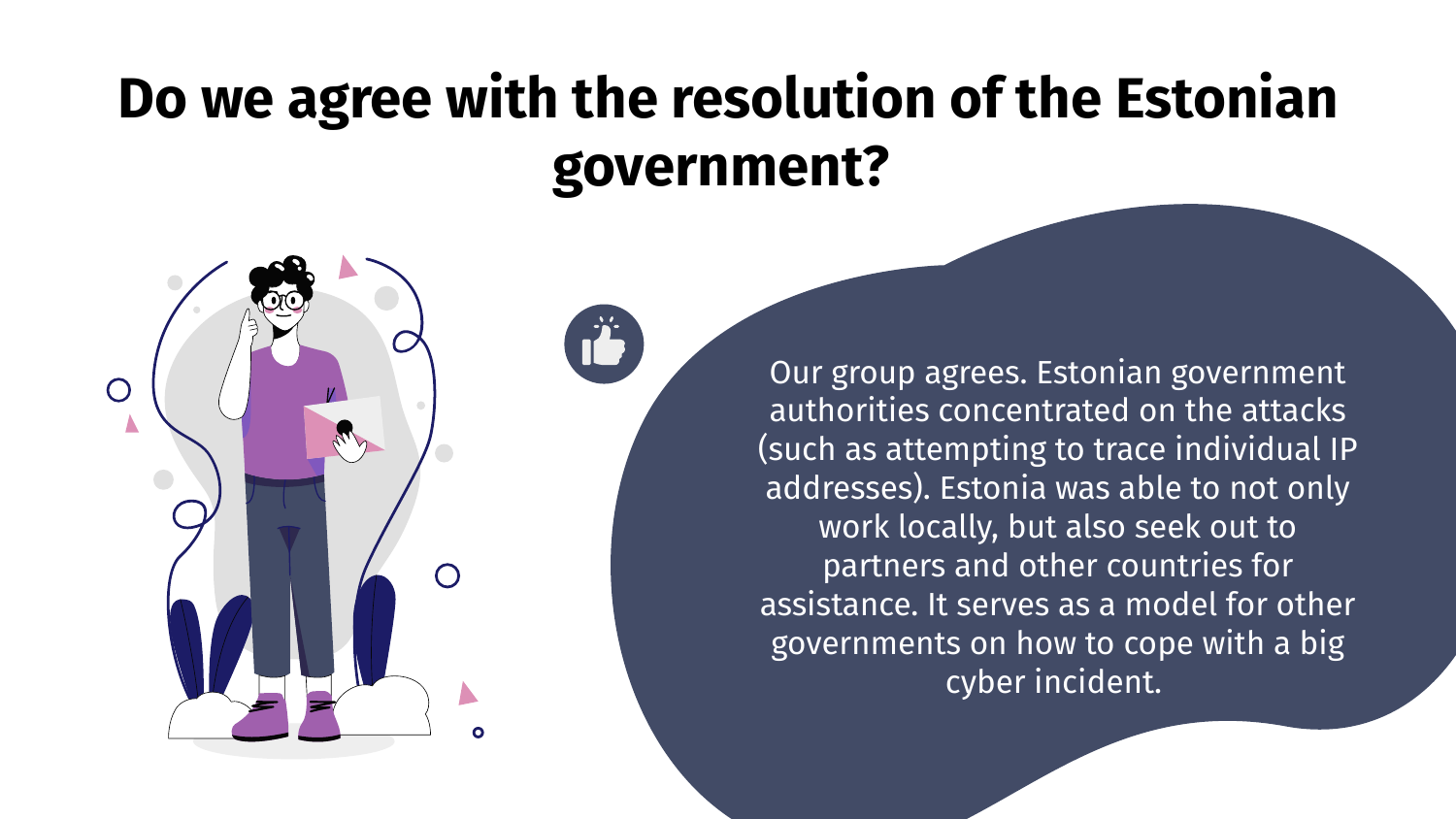

# Do we agree with the resolution of the Estonian government?

Our group agrees. Estonian government authorities concentrated on the attacks (such as attempting to trace individual IP addresses). Estonia was able to not only work locally, but also seek out to partners and other countries for assistance. It serves as a model for other governments on how to cope with a big cyber incident.